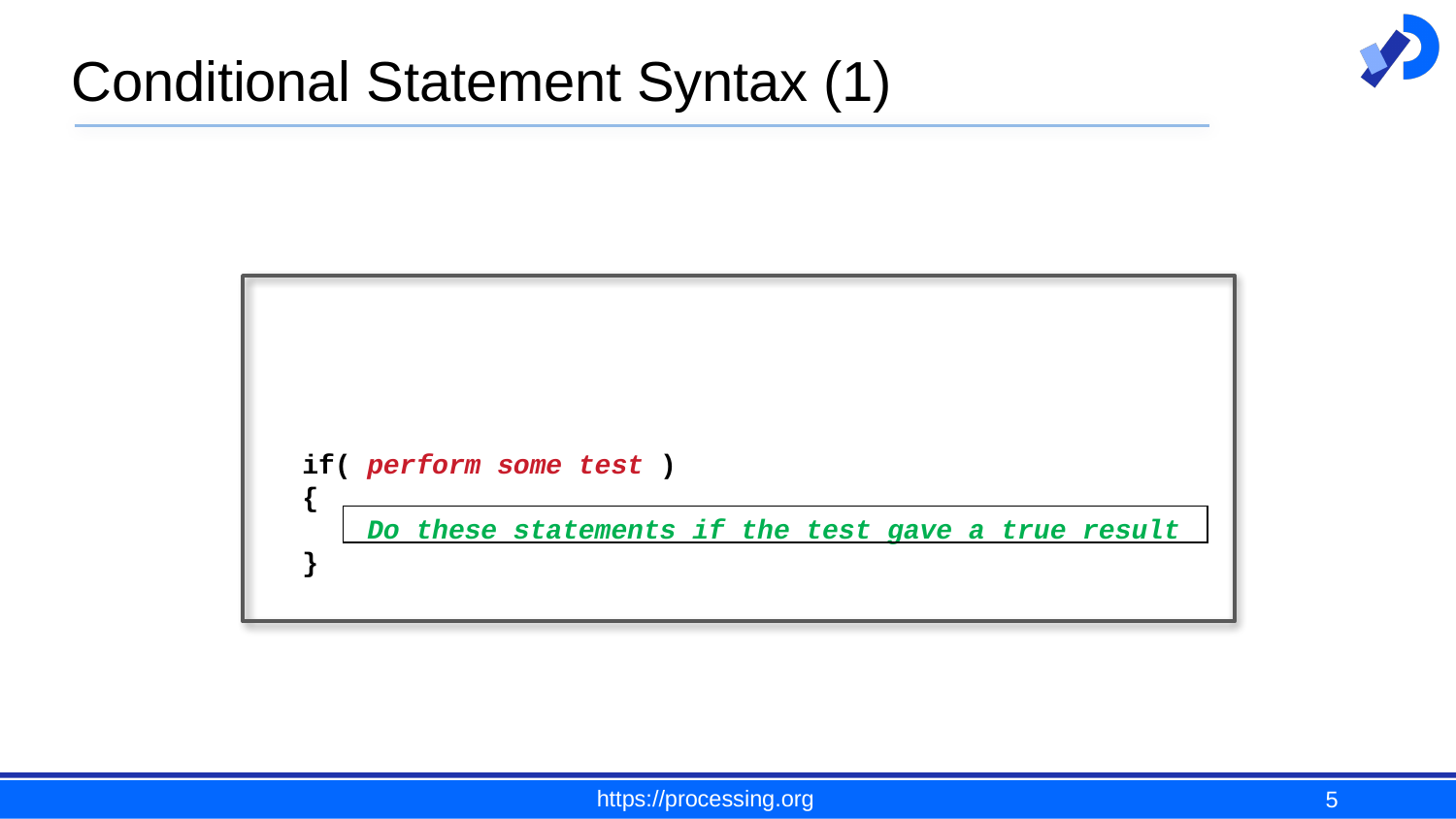

# Conditional Statement Syntax (1)

if( perform some test )
{
    Do these statements if the test gave a true result
}

5
https://processing.org